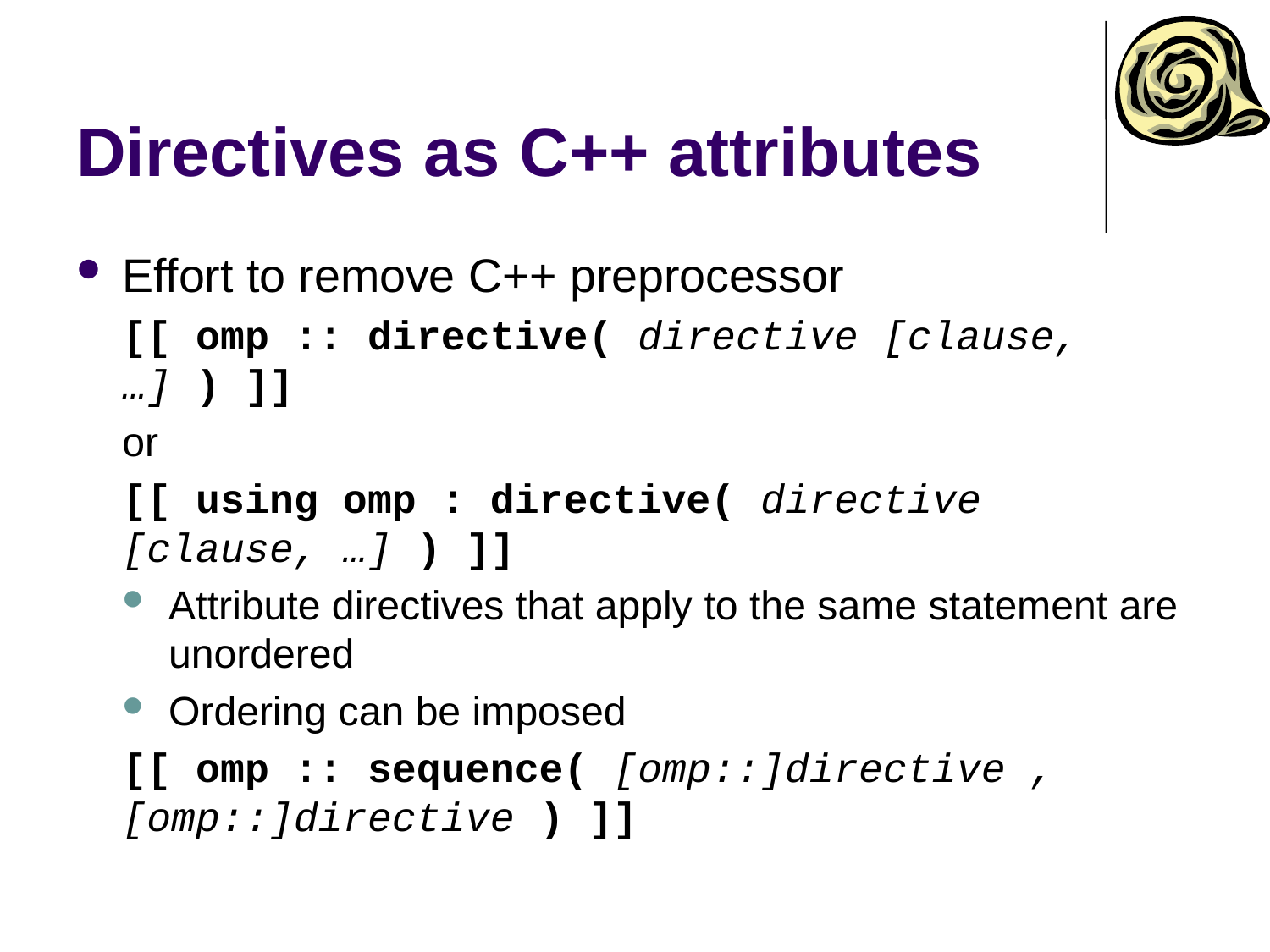

# Directives as C++ attributes
Effort to remove C++ preprocessor
[[ omp :: directive( directive [clause, …] ) ]]
or
[[ using omp : directive( directive [clause, …] ) ]]
Attribute directives that apply to the same statement are unordered
Ordering can be imposed
[[ omp :: sequence( [omp::]directive , [omp::]directive ) ]]